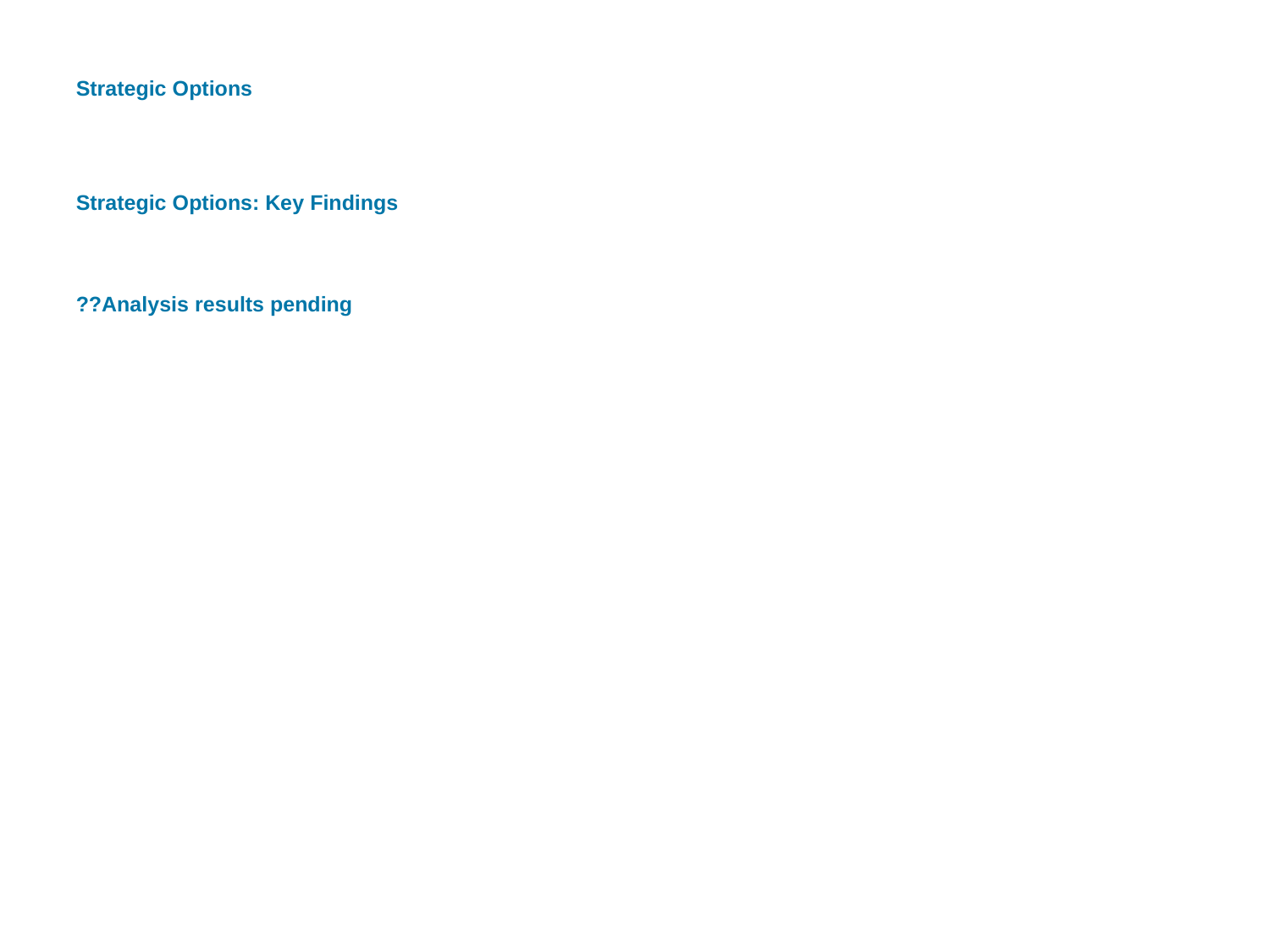

Strategic Options
Strategic Options: Key Findings
??Analysis results pending
3